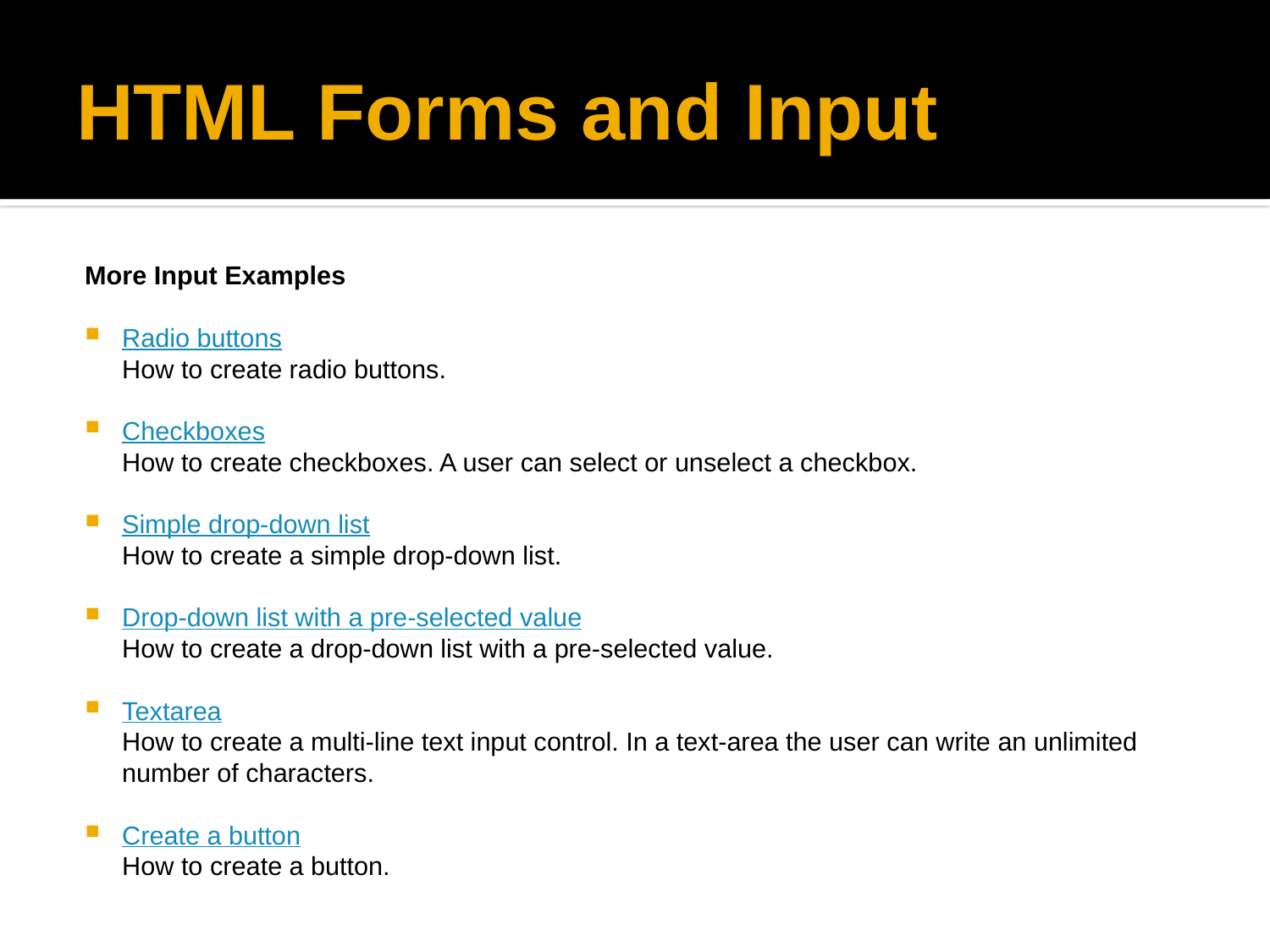

# HTML Forms and Input
More Input Examples

Radio buttons
How to create radio buttons.

Checkboxes
How to create checkboxes. A user can select or unselect a checkbox.

Simple drop-down list
How to create a simple drop-down list.

Drop-down list with a pre-selected value
How to create a drop-down list with a pre-selected value.

Textarea
How to create a multi-line text input control. In a text-area the user can write an unlimited number of characters.

Create a button
How to create a button.